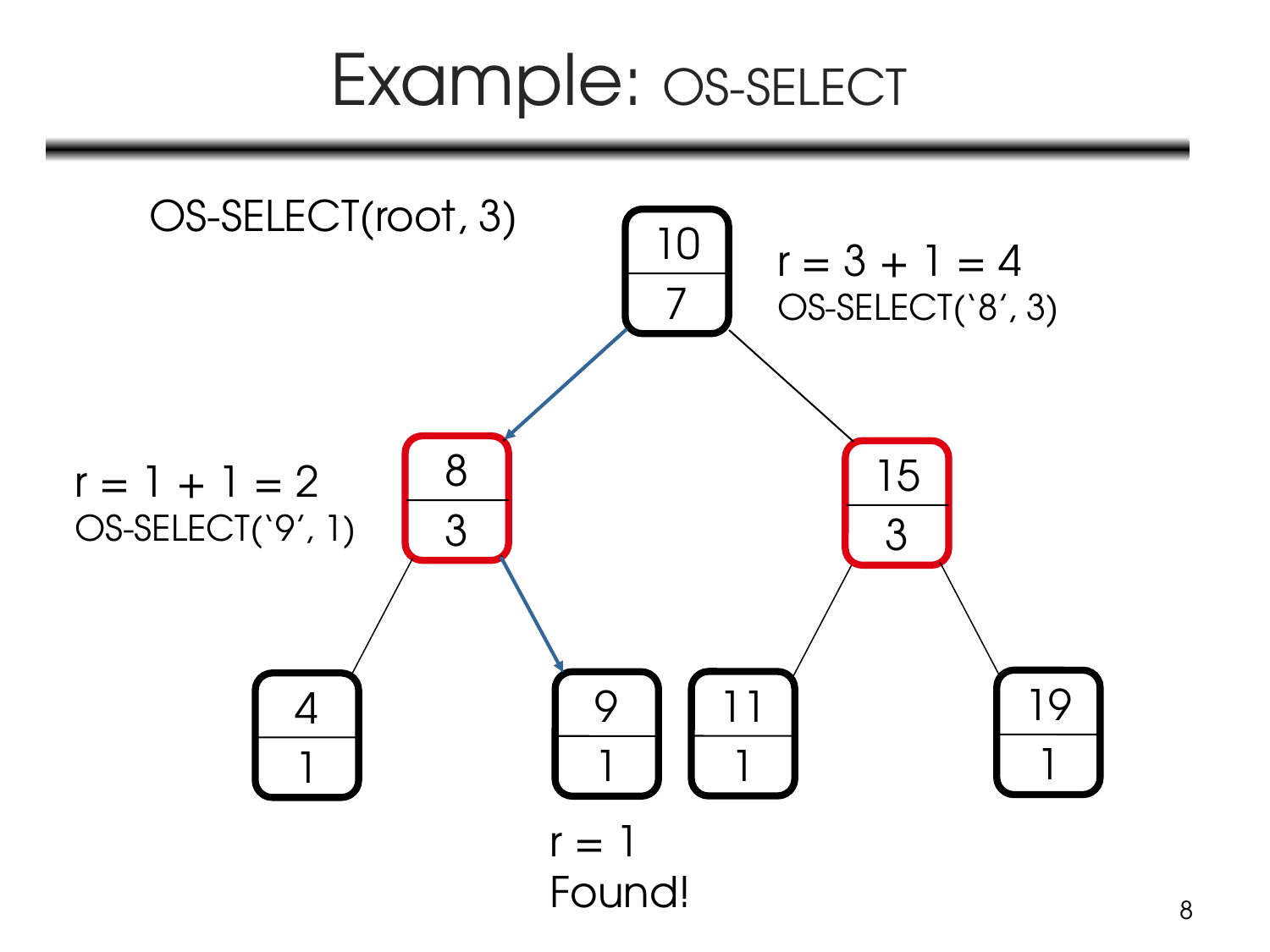

# Example: OS-SELECT
OS-SELECT(root, 3)

10

7

 8

15
3

3

19

11

 9

 4

1
1
1
1
r = 3 + 1 = 4
OS-SELECT(‘8’, 3)

r = 1 + 1 = 2
OS-SELECT(‘9’, 1)

r = 1
Found!

CS 477/677 - Lecture 13
8